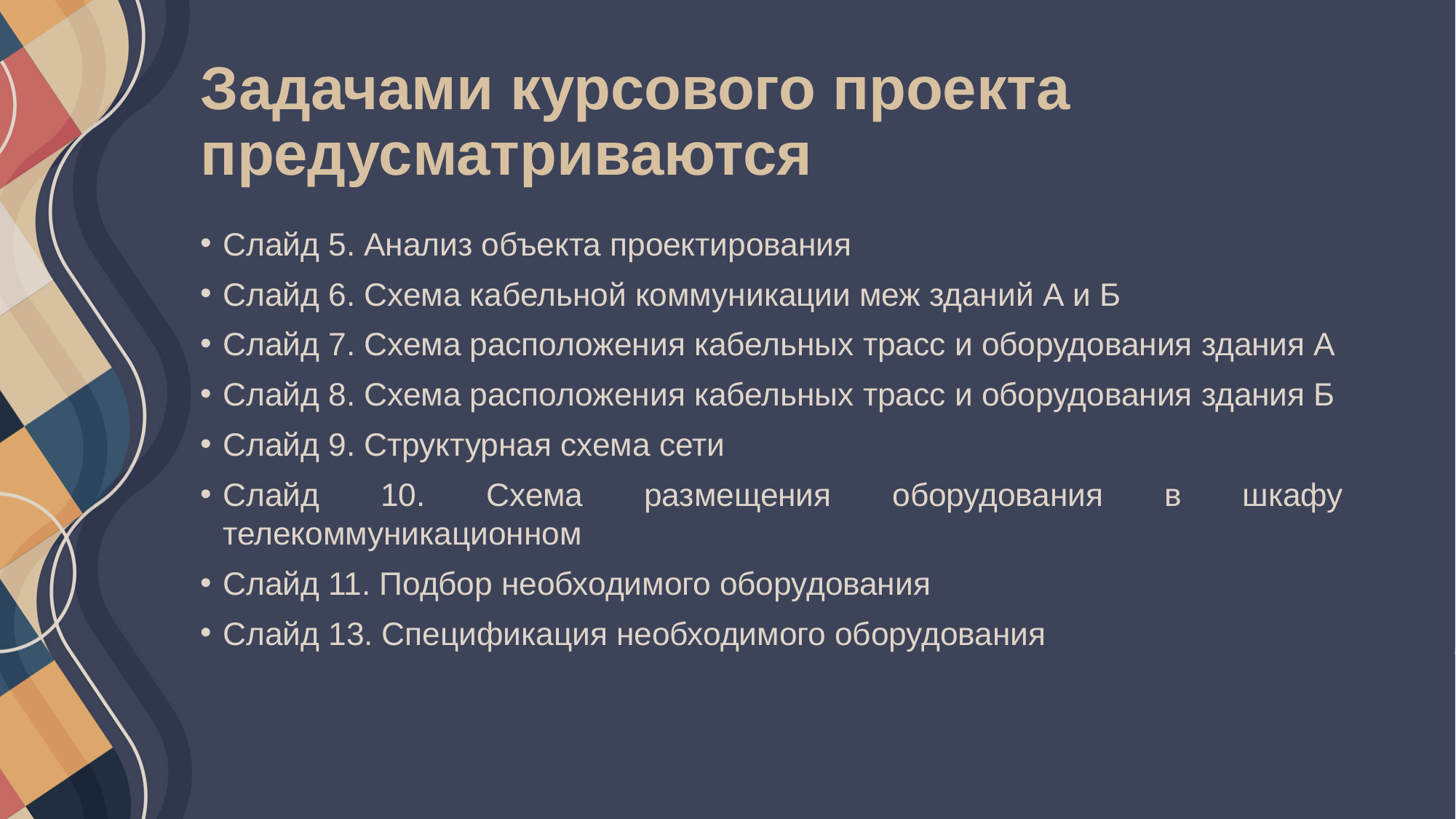

# Задачами курсового проекта предусматриваются
Слайд 5. Анализ объекта проектирования
Слайд 6. Схема кабельной коммуникации меж зданий А и Б
Слайд 7. Схема расположения кабельных трасс и оборудования здания А
Слайд 8. Схема расположения кабельных трасс и оборудования здания Б
Слайд 9. Структурная схема сети
Слайд 10. Схема размещения оборудования в шкафу телекоммуникационном
Слайд 11. Подбор необходимого оборудования
Слайд 13. Спецификация необходимого оборудования